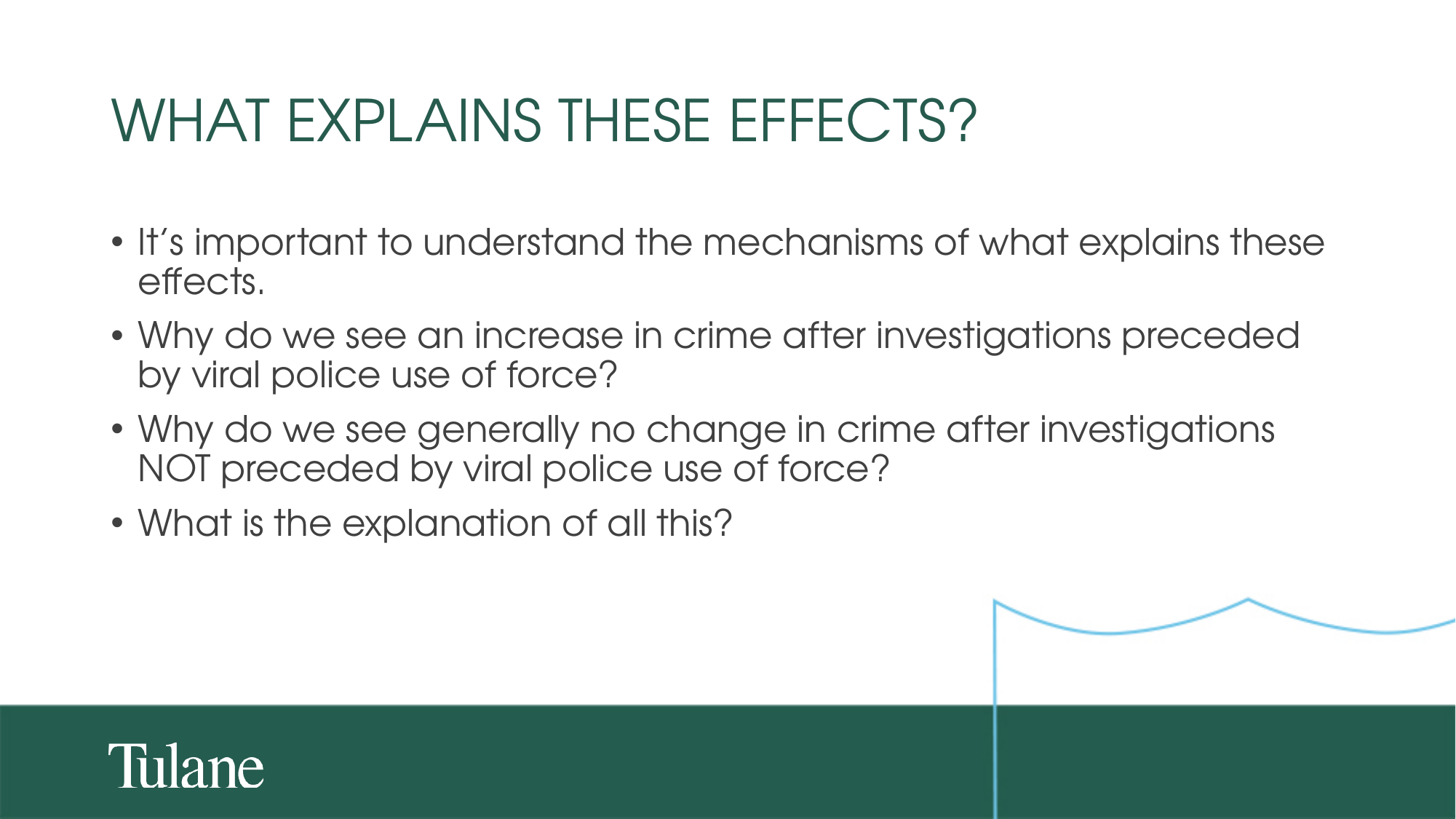

# What explains these effects?
It’s important to understand the mechanisms of what explains these effects.
Why do we see an increase in crime after investigations preceded by viral police use of force?
Why do we see generally no change in crime after investigations NOT preceded by viral police use of force?
What is the explanation of all this?